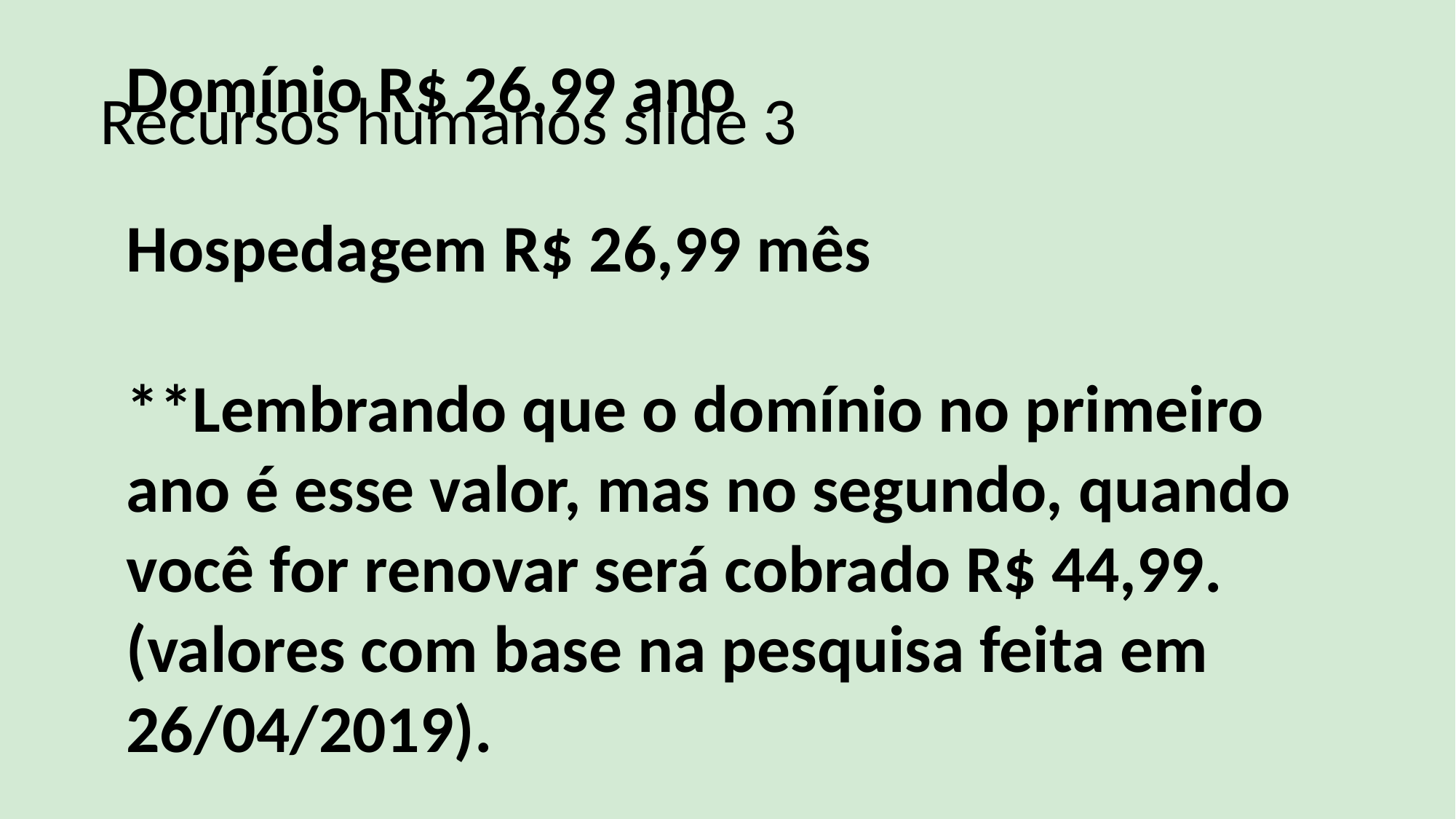

Domínio R$ 26,99 ano

Hospedagem R$ 26,99 mês

**Lembrando que o domínio no primeiro ano é esse valor, mas no segundo, quando você for renovar será cobrado R$ 44,99. (valores com base na pesquisa feita em 26/04/2019).
# Recursos humanos slide 3